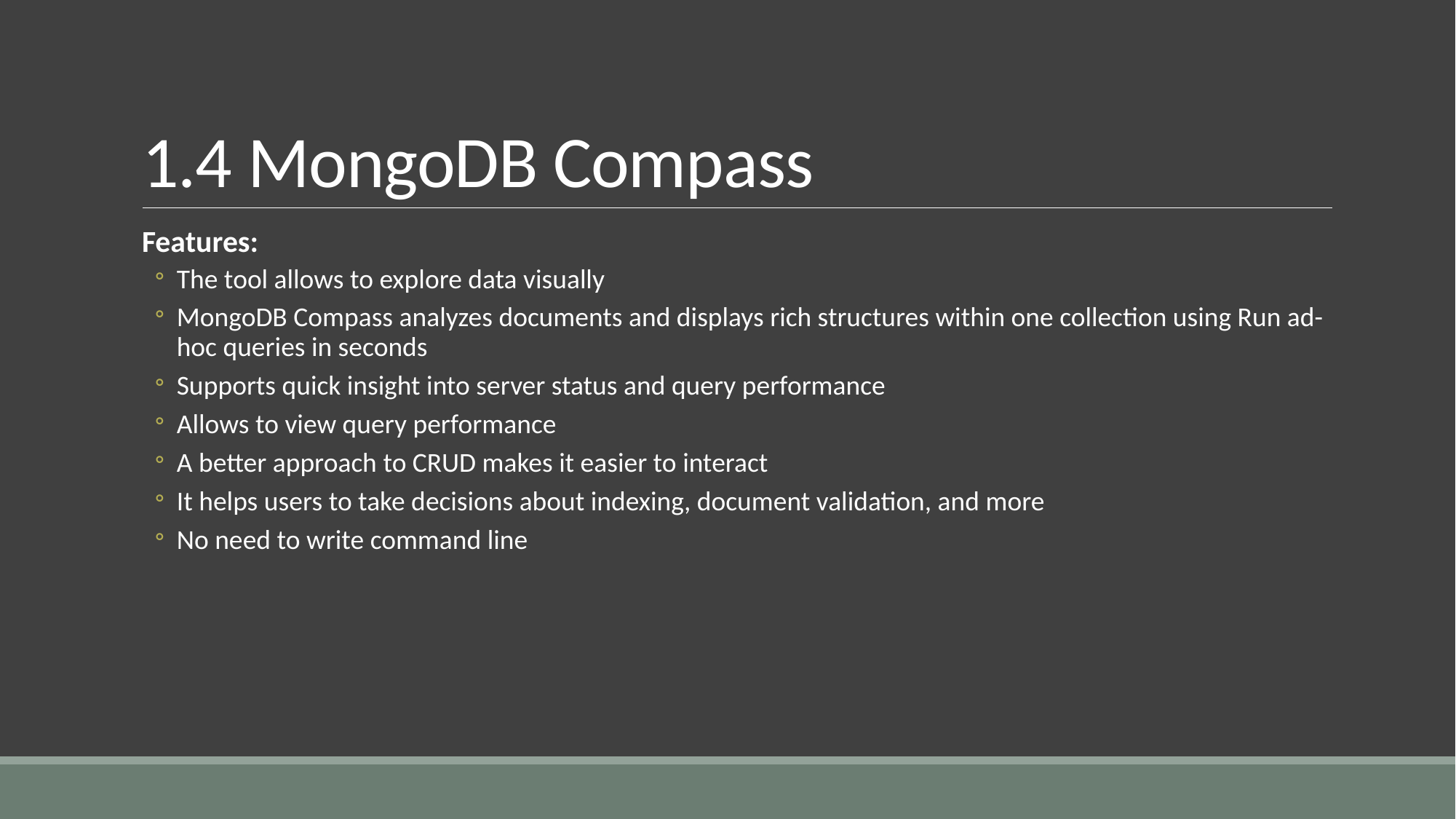

# 1.4 MongoDB Compass
Features:
The tool allows to explore data visually
MongoDB Compass analyzes documents and displays rich structures within one collection using Run ad-hoc queries in seconds
Supports quick insight into server status and query performance
Allows to view query performance
A better approach to CRUD makes it easier to interact
It helps users to take decisions about indexing, document validation, and more
No need to write command line